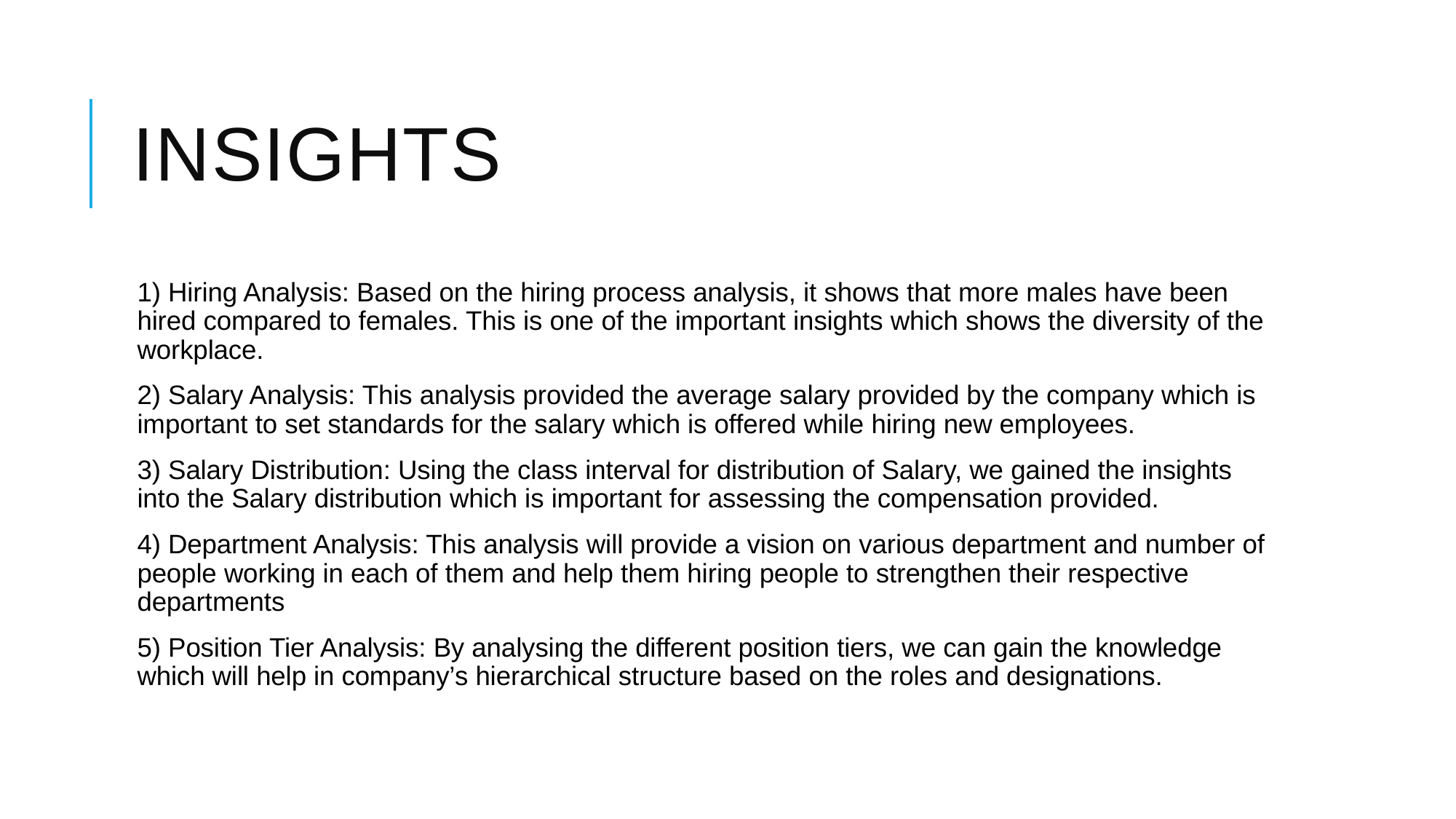

# Insights
1) Hiring Analysis: Based on the hiring process analysis, it shows that more males have been hired compared to females. This is one of the important insights which shows the diversity of the workplace.
2) Salary Analysis: This analysis provided the average salary provided by the company which is important to set standards for the salary which is offered while hiring new employees.
3) Salary Distribution: Using the class interval for distribution of Salary, we gained the insights into the Salary distribution which is important for assessing the compensation provided.
4) Department Analysis: This analysis will provide a vision on various department and number of people working in each of them and help them hiring people to strengthen their respective departments
5) Position Tier Analysis: By analysing the different position tiers, we can gain the knowledge which will help in company’s hierarchical structure based on the roles and designations.